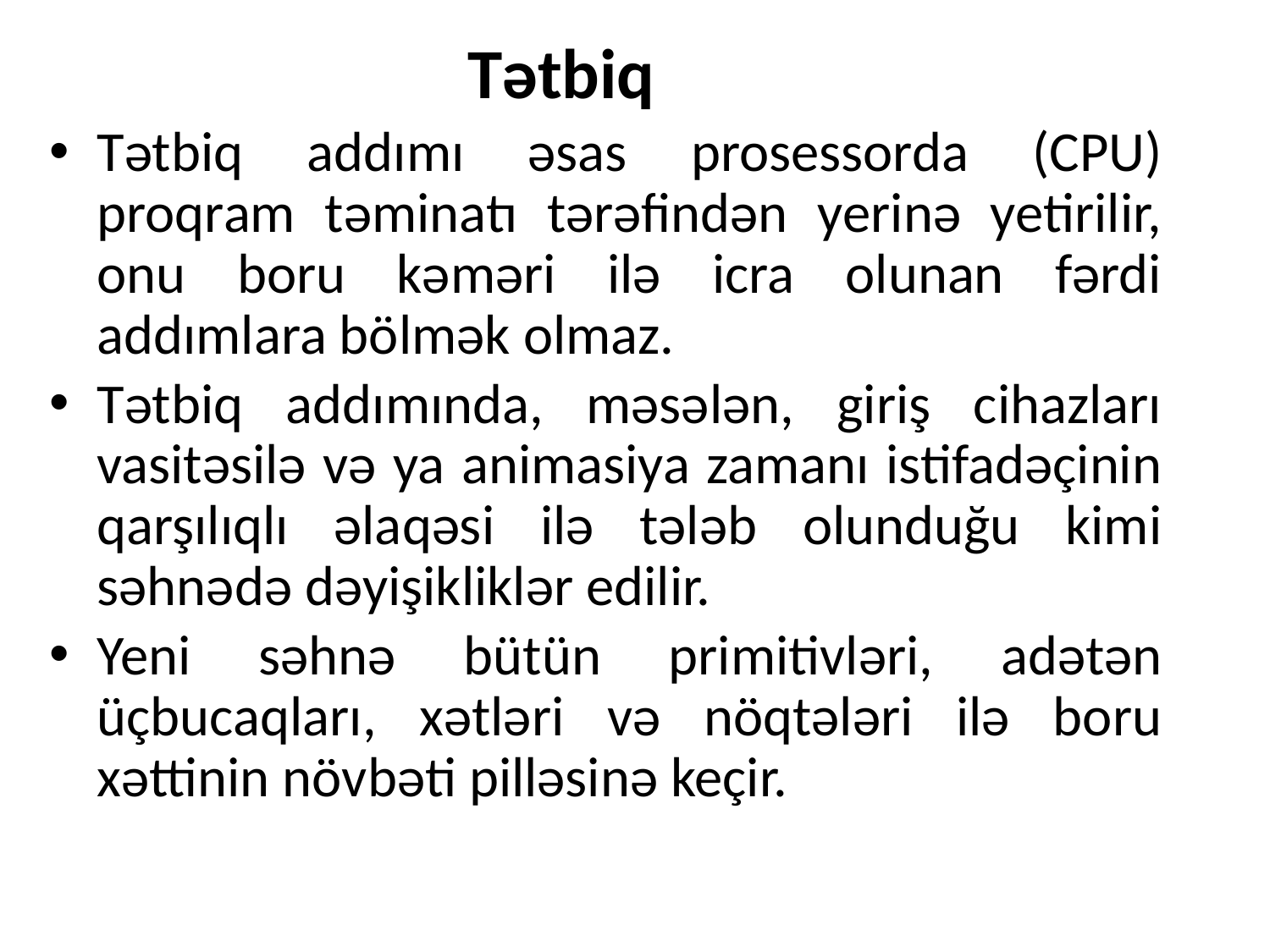

# Tətbiq
Tətbiq addımı əsas prosessorda (CPU) proqram təminatı tərəfindən yerinə yetirilir, onu boru kəməri ilə icra olunan fərdi addımlara bölmək olmaz.
Tətbiq addımında, məsələn, giriş cihazları vasitəsilə və ya animasiya zamanı istifadəçinin qarşılıqlı əlaqəsi ilə tələb olunduğu kimi səhnədə dəyişikliklər edilir.
Yeni səhnə bütün primitivləri, adətən üçbucaqları, xətləri və nöqtələri ilə boru xəttinin növbəti pilləsinə keçir.